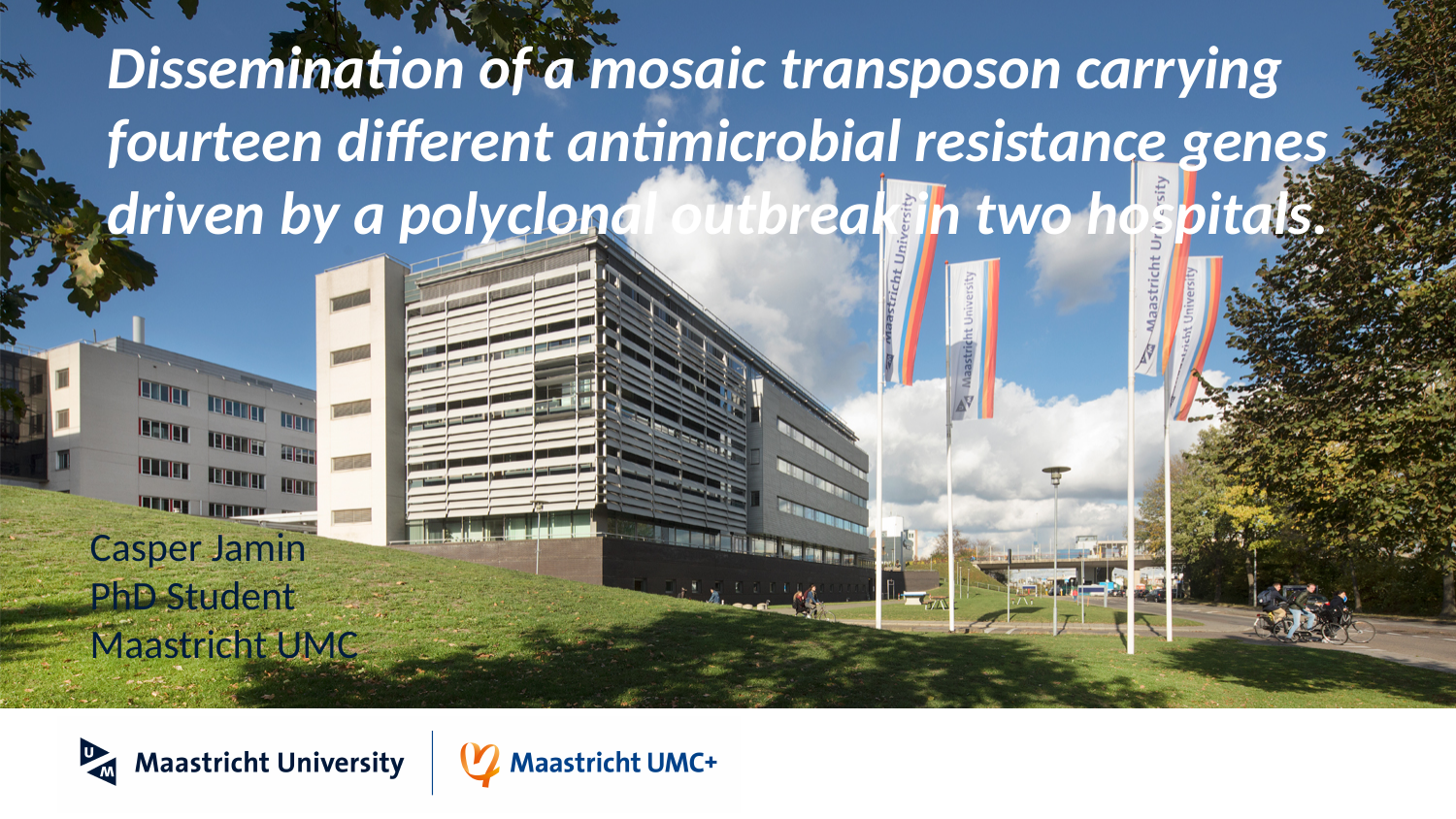

# Dissemination of a mosaic transposon carrying fourteen different antimicrobial resistance genes driven by a polyclonal outbreak in two hospitals.
Casper Jamin
PhD Student
Maastricht UMC